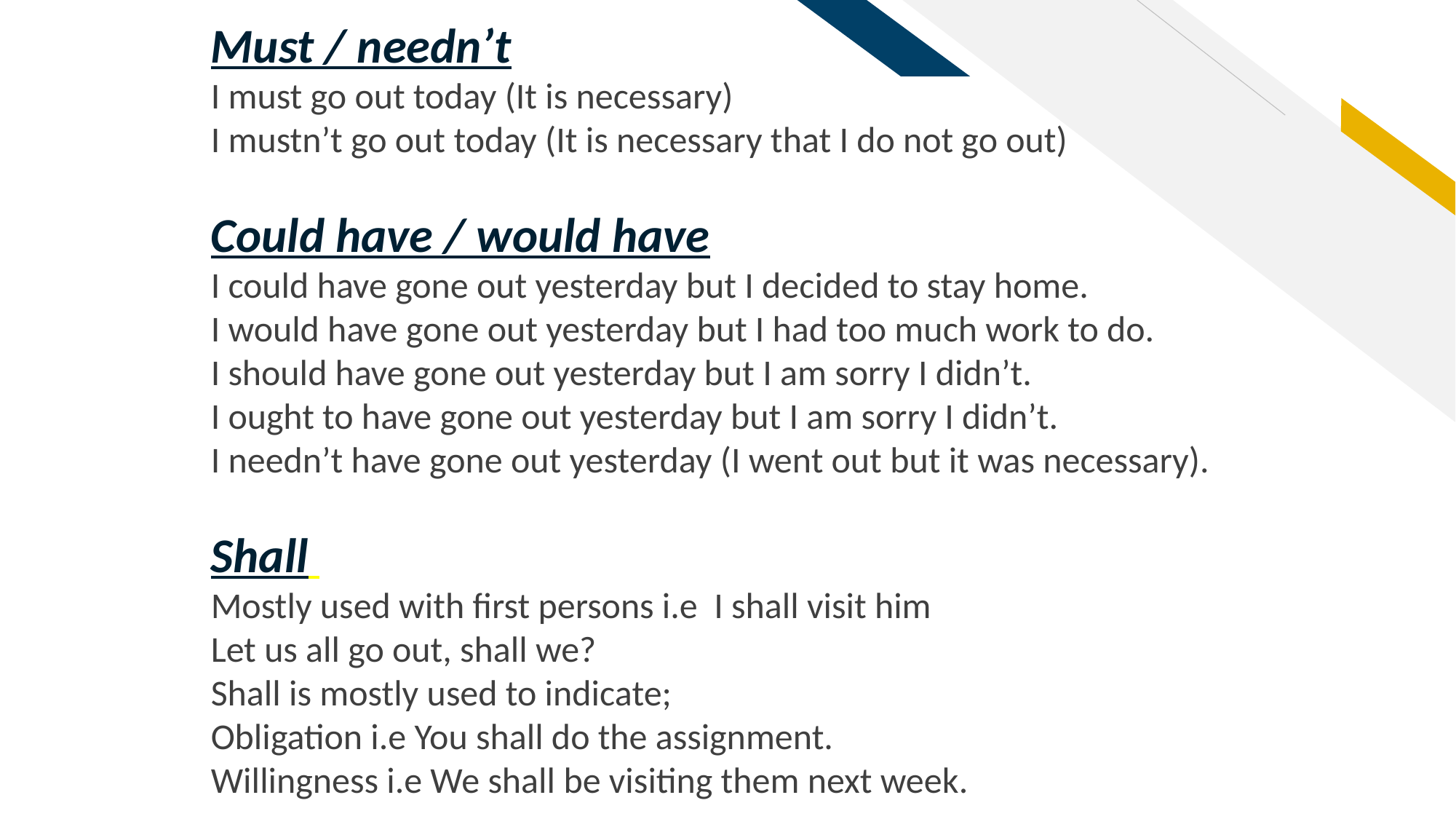

Must / needn’t
I must go out today (It is necessary)
I mustn’t go out today (It is necessary that I do not go out)

Could have / would have
I could have gone out yesterday but I decided to stay home.
I would have gone out yesterday but I had too much work to do.
I should have gone out yesterday but I am sorry I didn’t.
I ought to have gone out yesterday but I am sorry I didn’t.
I needn’t have gone out yesterday (I went out but it was necessary).

Shall
Mostly used with first persons i.e  I shall visit him
Let us all go out, shall we?
Shall is mostly used to indicate;
Obligation i.e You shall do the assignment.
Willingness i.e We shall be visiting them next week.